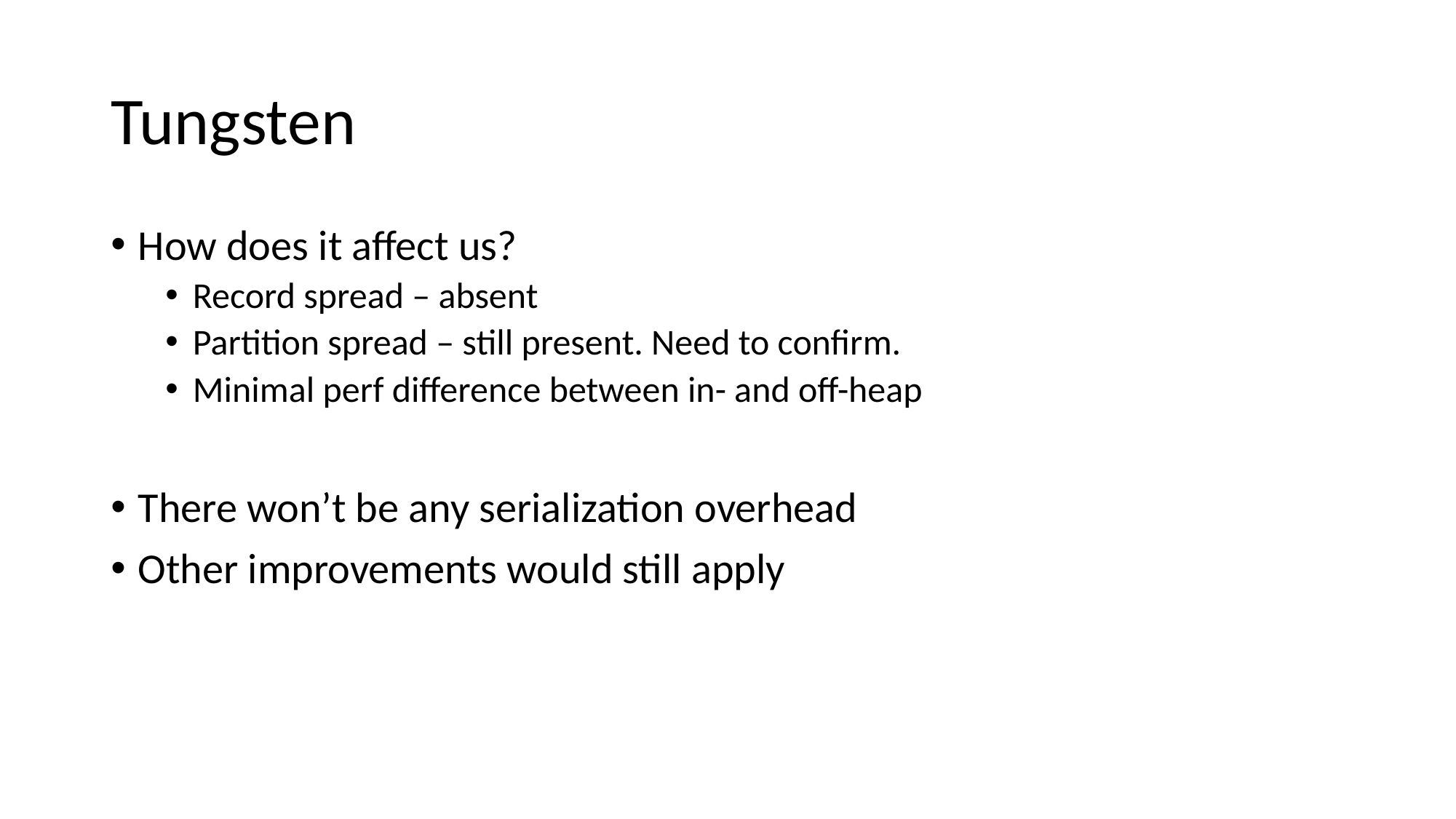

# Tungsten
How does it affect us?
Record spread – absent
Partition spread – still present. Need to confirm.
Minimal perf difference between in- and off-heap

There won’t be any serialization overhead
Other improvements would still apply